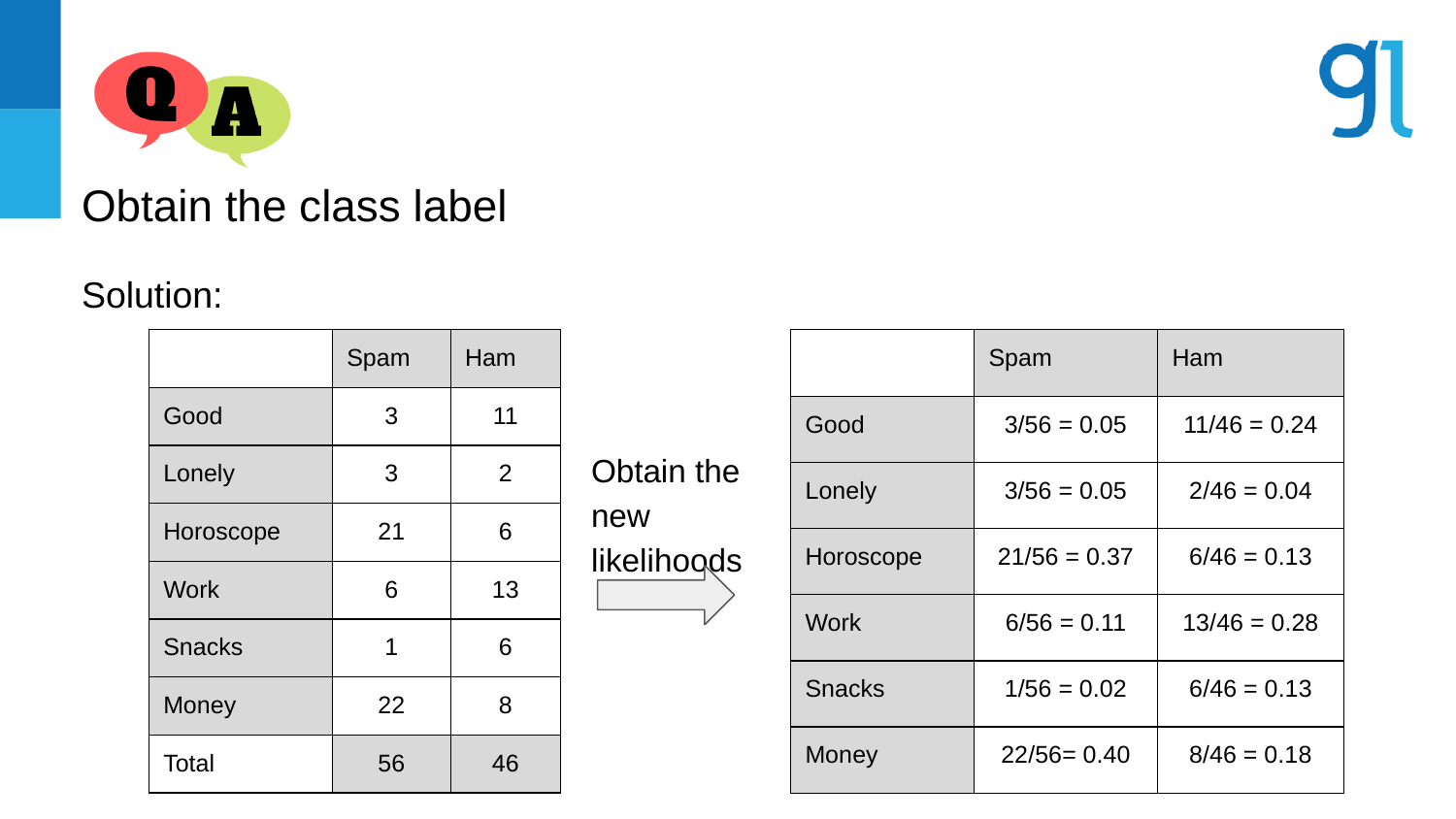

Obtain the class label
Solution:

|  | Spam | Ham |
| --- | --- | --- |
| Good | 3/56 = 0.05 | 11/46 = 0.24 |
| Lonely | 3/56 = 0.05 | 2/46 = 0.04 |
| Horoscope | 21/56 = 0.37 | 6/46 = 0.13 |
| Work | 6/56 = 0.11 | 13/46 = 0.28 |
| Snacks | 1/56 = 0.02 | 6/46 = 0.13 |
| Money | 22/56= 0.40 | 8/46 = 0.18 |
|  | Spam | Ham |
| --- | --- | --- |
| Good | 3 | 11 |
| Lonely | 3 | 2 |
| Horoscope | 21 | 6 |
| Work | 6 | 13 |
| Snacks | 1 | 6 |
| Money | 22 | 8 |
| Total | 56 | 46 |
Obtain the new likelihoods